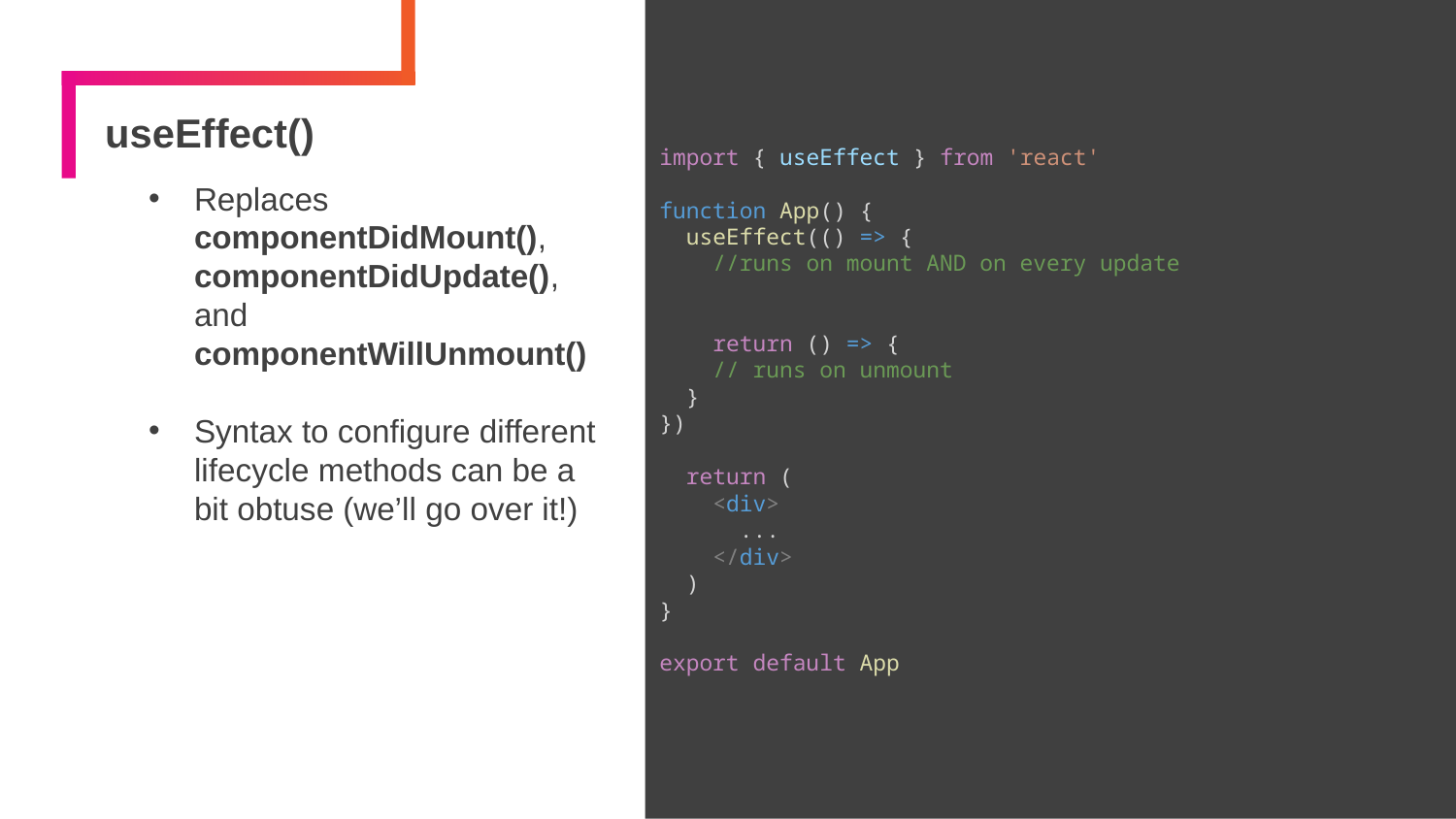

import { useEffect } from 'react'
function App() {
  useEffect(() => {
    //runs on mount AND on every update

    return () => {
    // runs on unmount
  }
})
  return (
    <div>
      ...
    </div>
  )
}
export default App

# useEffect()
Replaces componentDidMount(), componentDidUpdate(), and componentWillUnmount()

Syntax to configure different lifecycle methods can be a bit obtuse (we’ll go over it!)

10